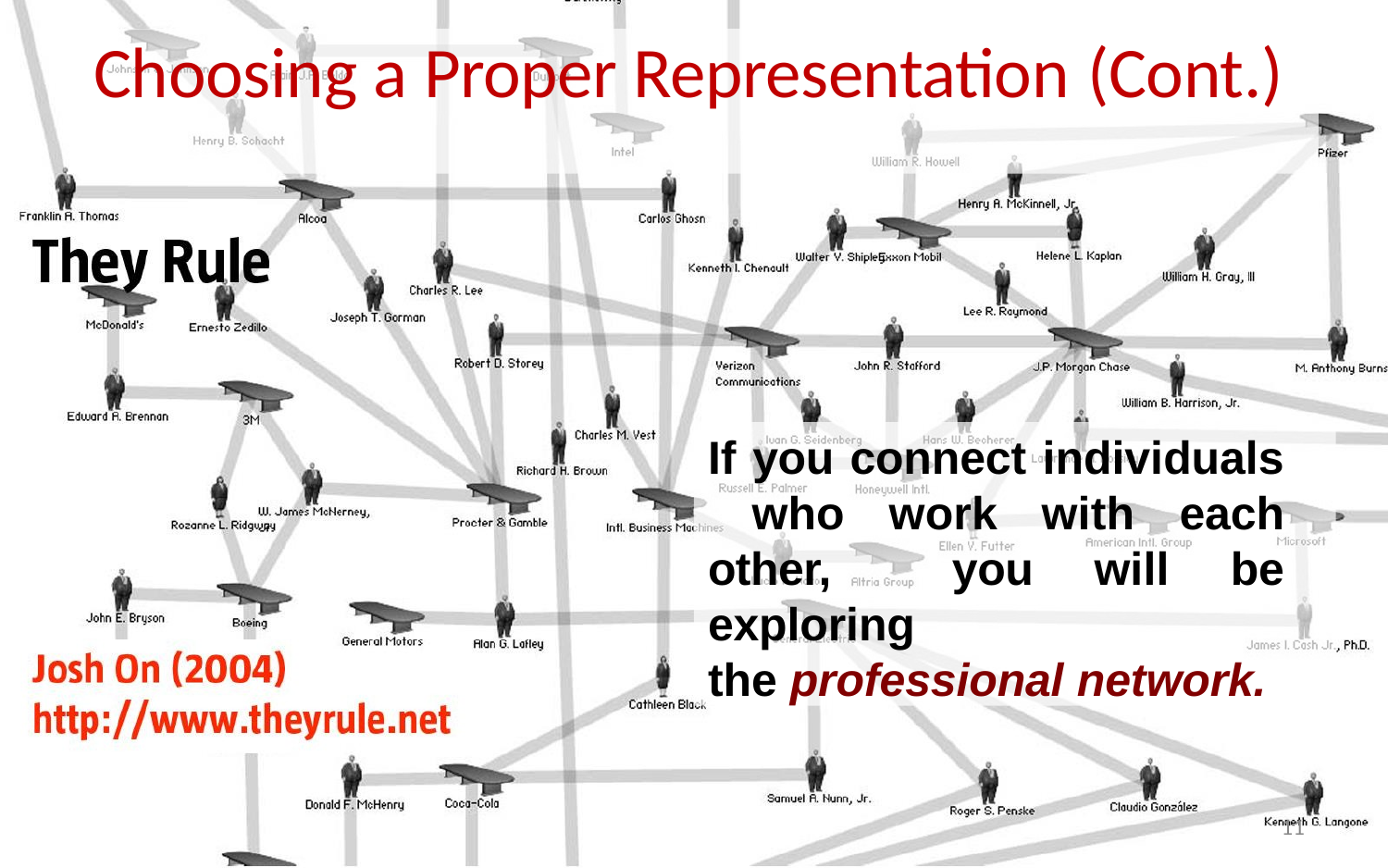

# Choosing a Proper Representation (Cont.)
If you connect individuals  who work with each other,  you will be exploring
the professional network.
11